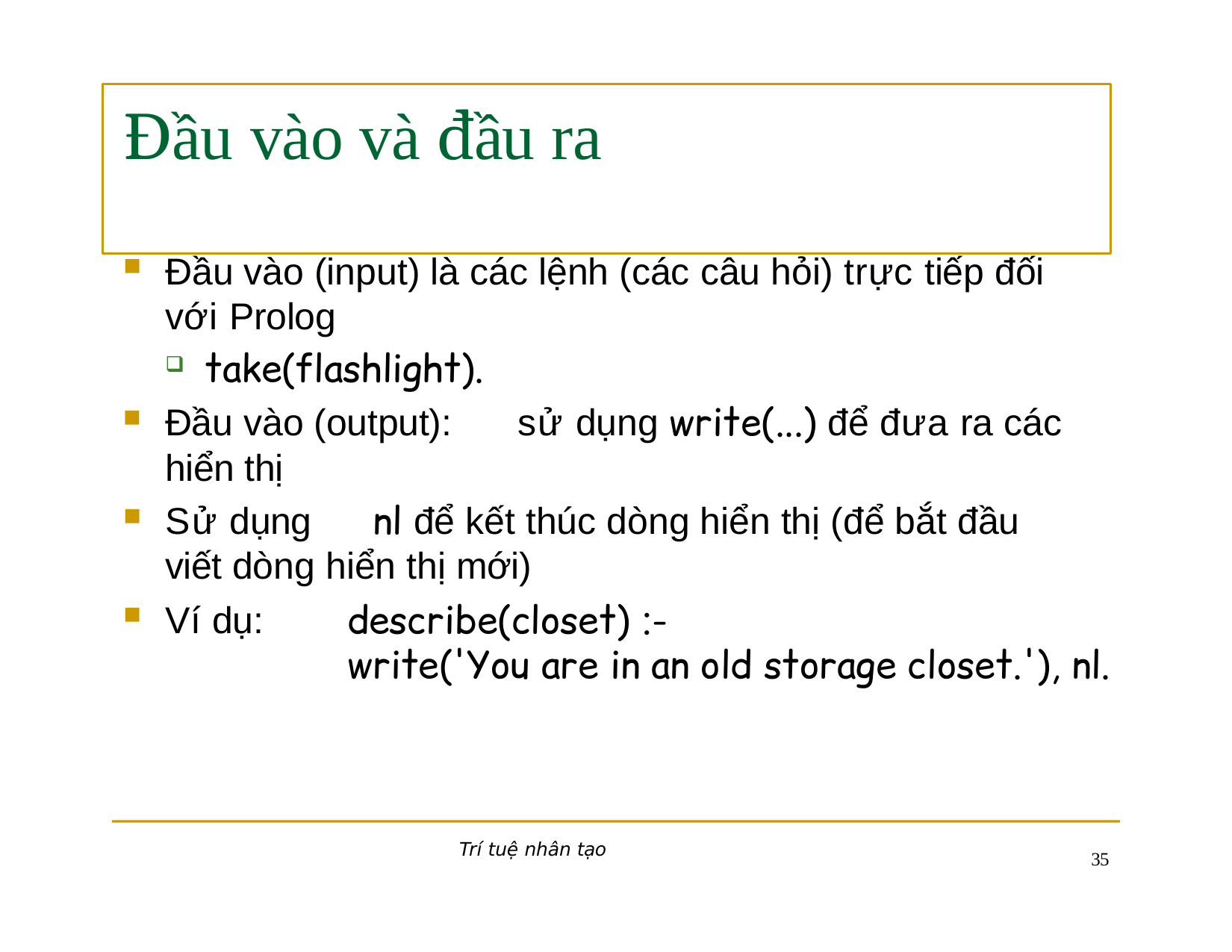

# Đầu vào và đầu ra
Đầu vào (input) là các lệnh (các câu hỏi) trực tiếp đối với Prolog
take(flashlight).
Đầu vào (output):	sử dụng write(...) để đưa ra các hiển thị
Sử dụng	nl để kết thúc dòng hiển thị (để bắt đầu viết dòng hiển thị mới)

Ví dụ:
describe(closet) :-
write('You are in an old storage closet.'), nl.

Trí tuệ nhân tạo
35